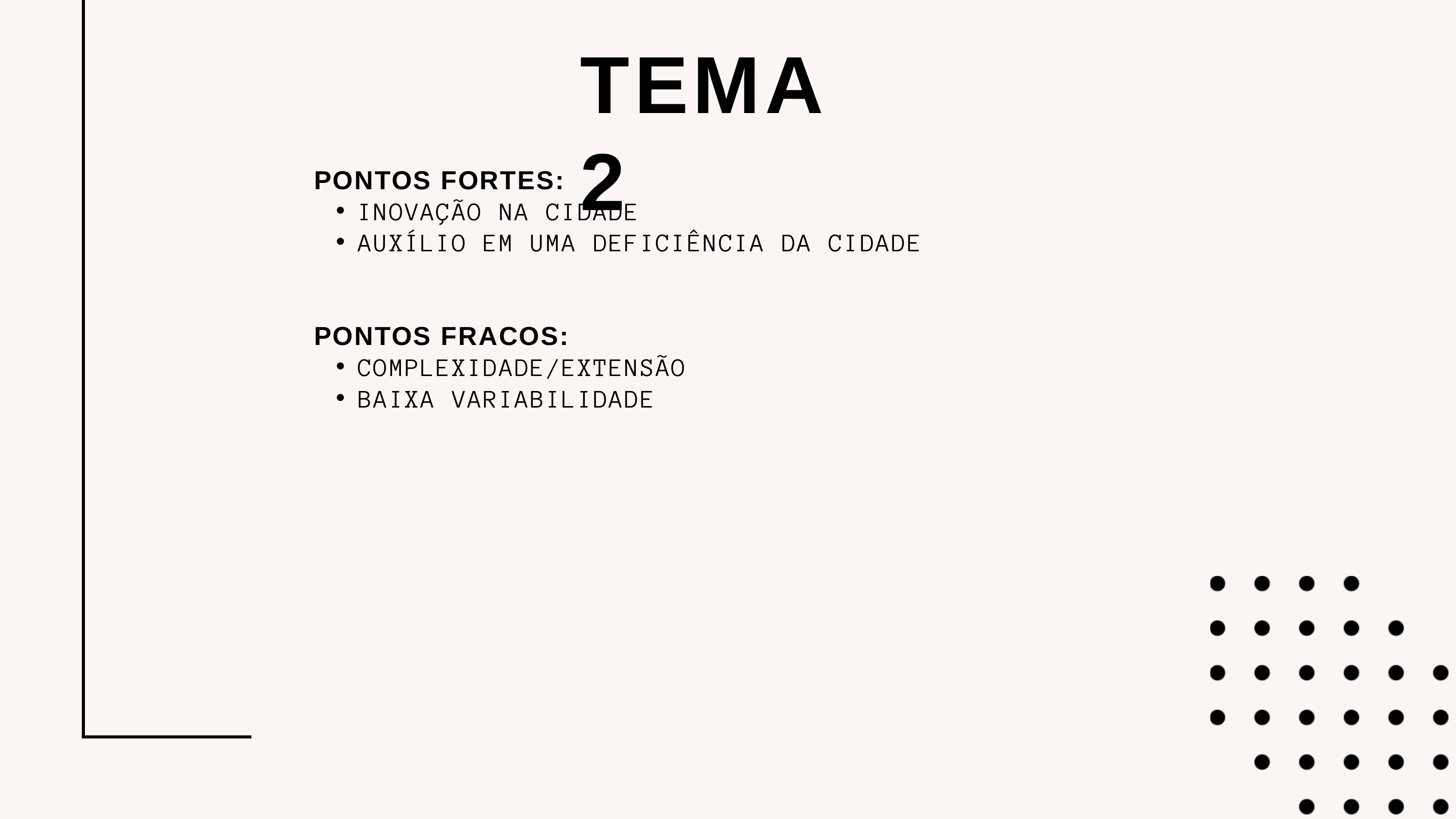

TEMA 2
PONTOS FORTES:
INOVAÇÃO NA CIDADE
AUXÍLIO EM UMA DEFICIÊNCIA DA CIDADE

PONTOS FRACOS:
COMPLEXIDADE/EXTENSÃO
BAIXA VARIABILIDADE